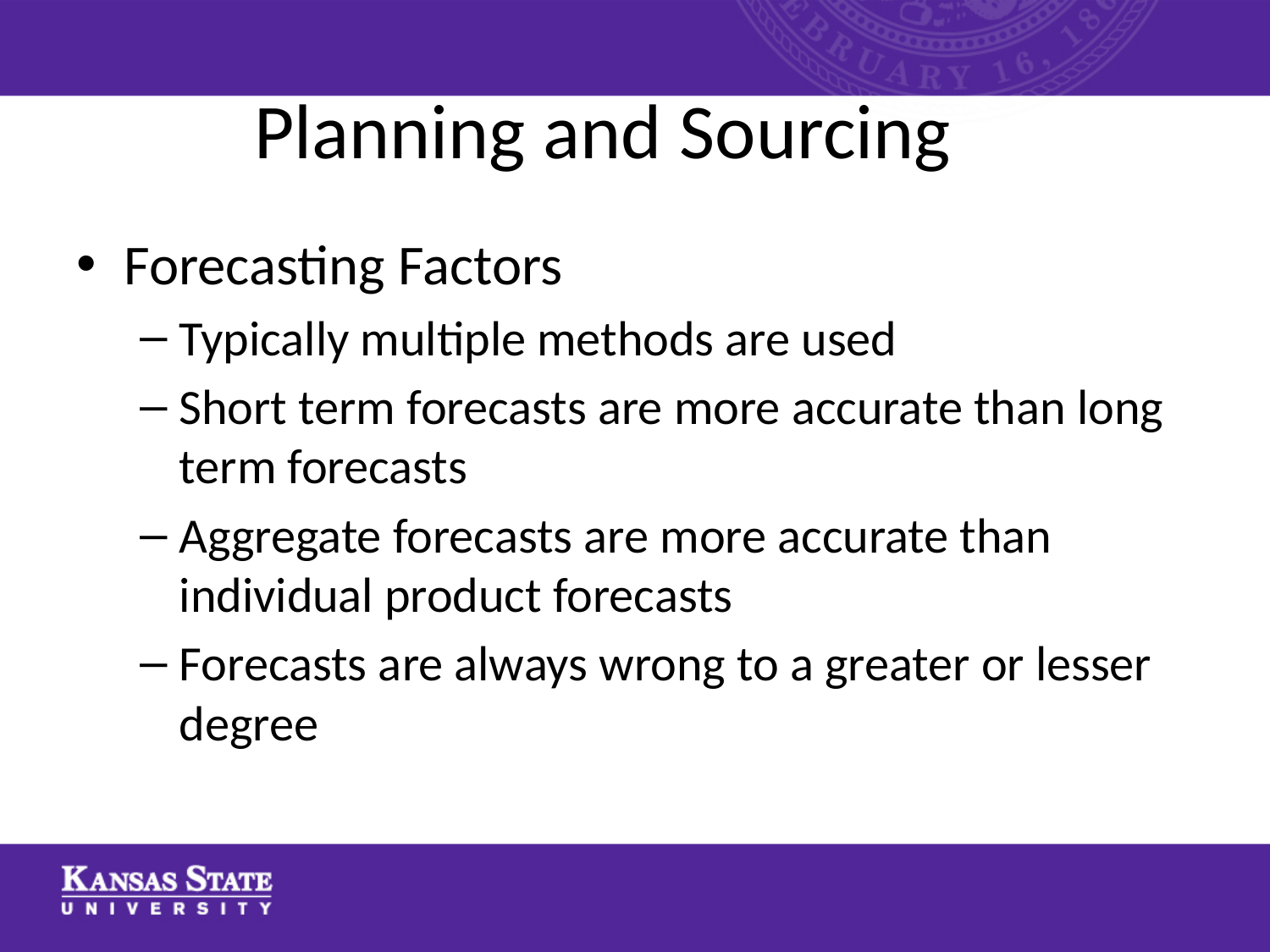

# Planning and Sourcing
Forecasting Factors
Typically multiple methods are used
Short term forecasts are more accurate than long term forecasts
Aggregate forecasts are more accurate than individual product forecasts
Forecasts are always wrong to a greater or lesser degree